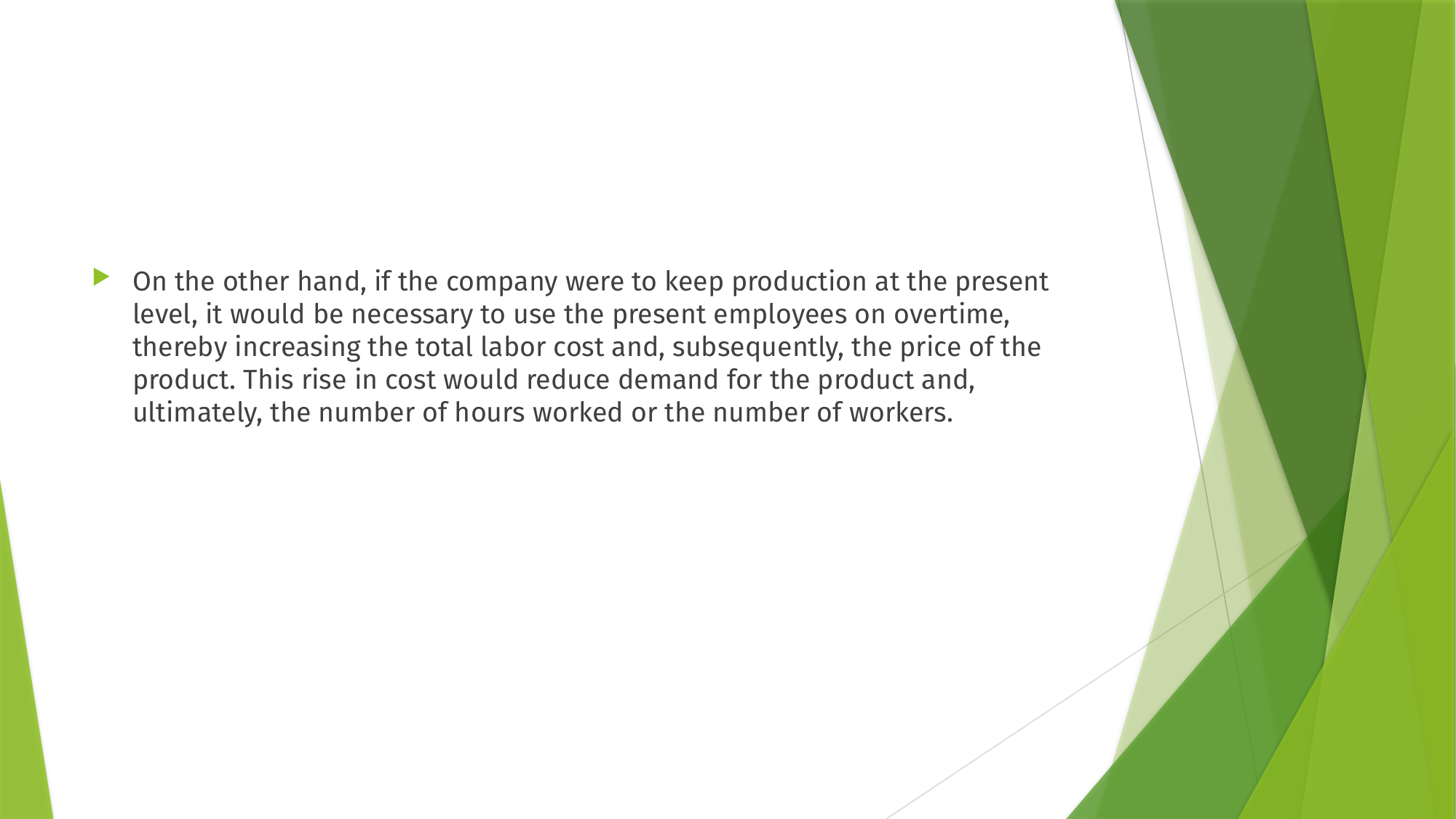

#
On the other hand, if the company were to keep production at the present level, it would be necessary to use the present employees on overtime, thereby increasing the total labor cost and, subsequently, the price of the product. This rise in cost would reduce demand for the product and, ultimately, the number of hours worked or the number of workers.